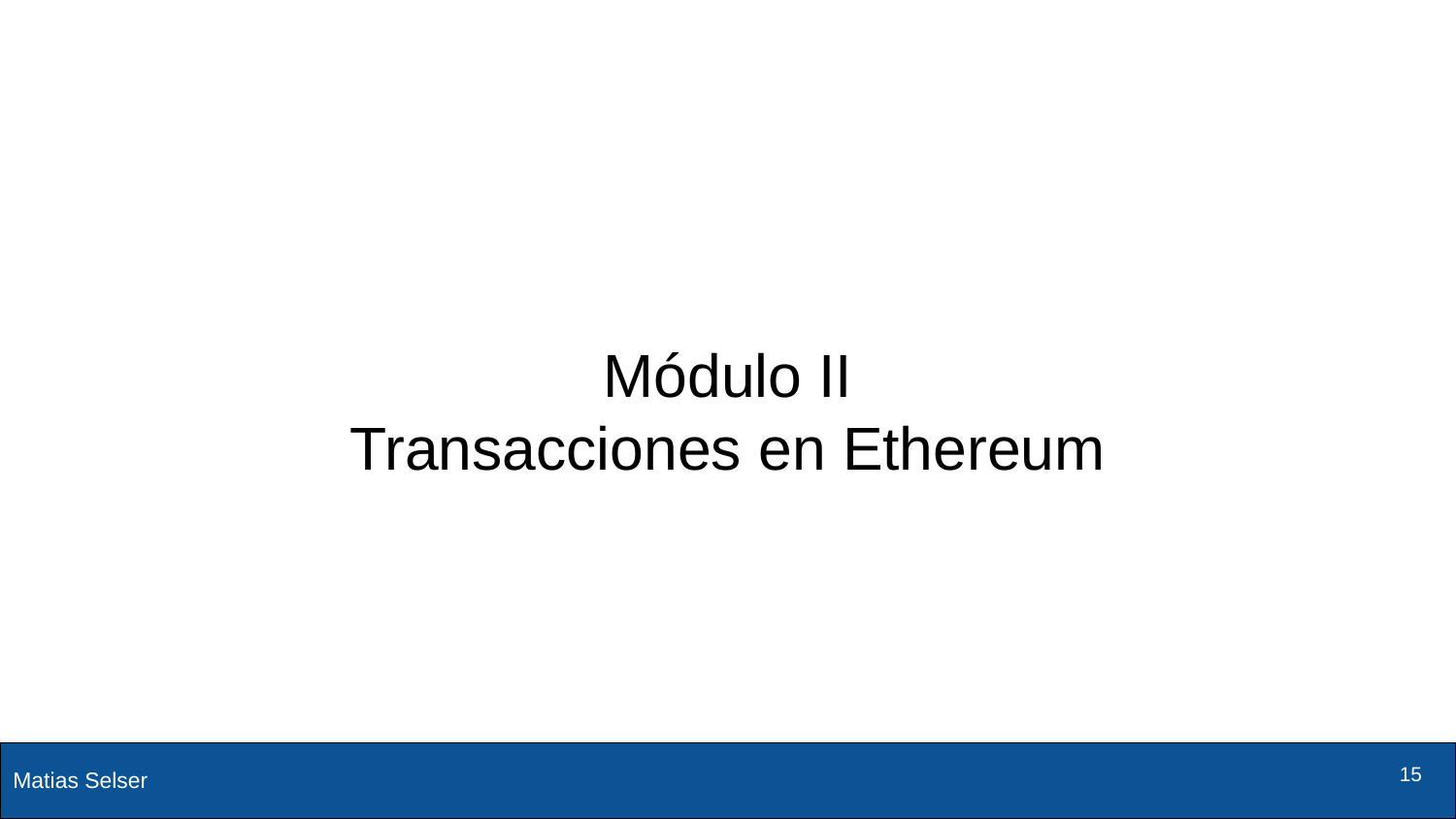

# Módulo II
Transacciones en Ethereum

15